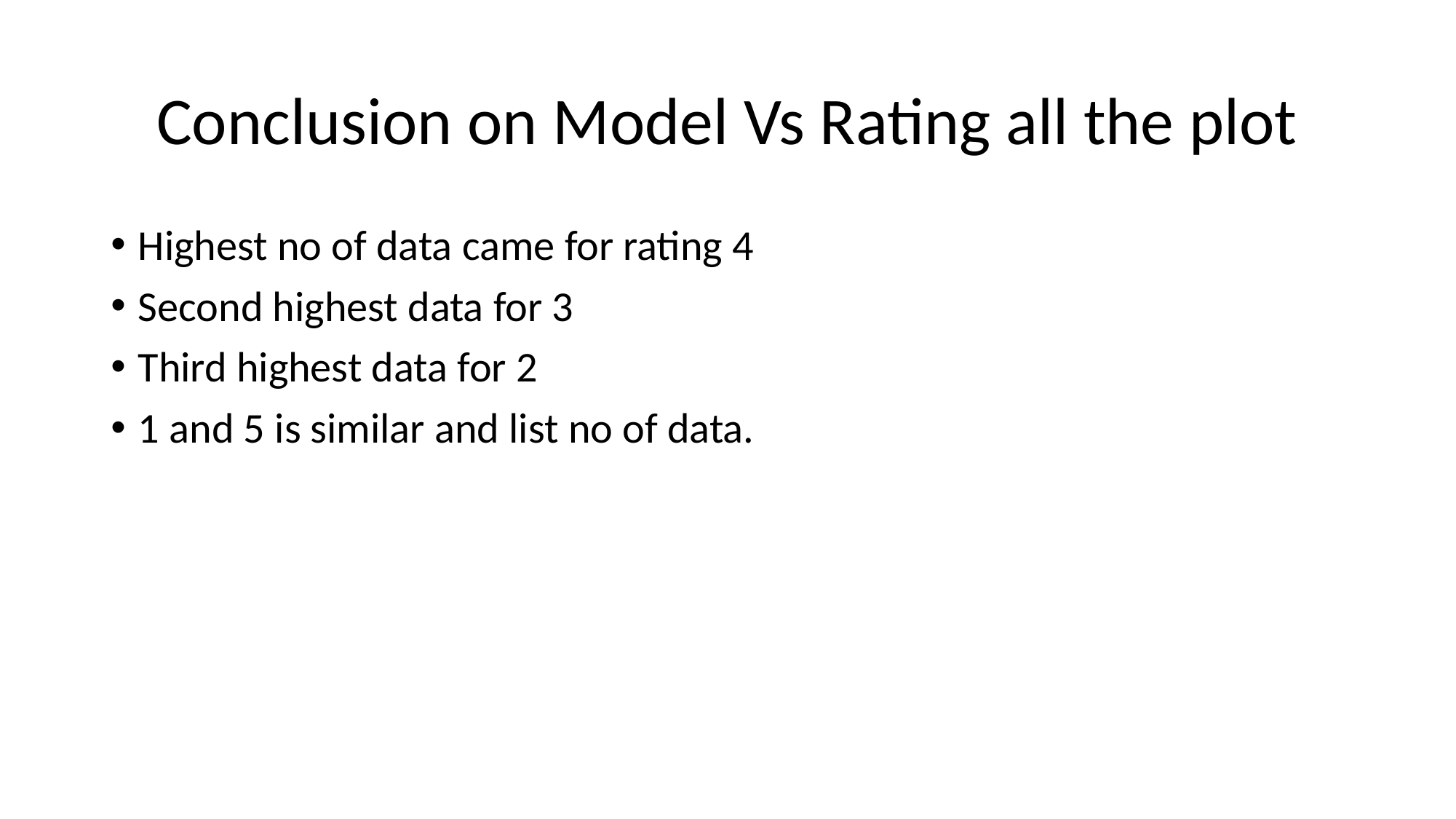

# Conclusion on Model Vs Rating all the plot
Highest no of data came for rating 4
Second highest data for 3
Third highest data for 2
1 and 5 is similar and list no of data.